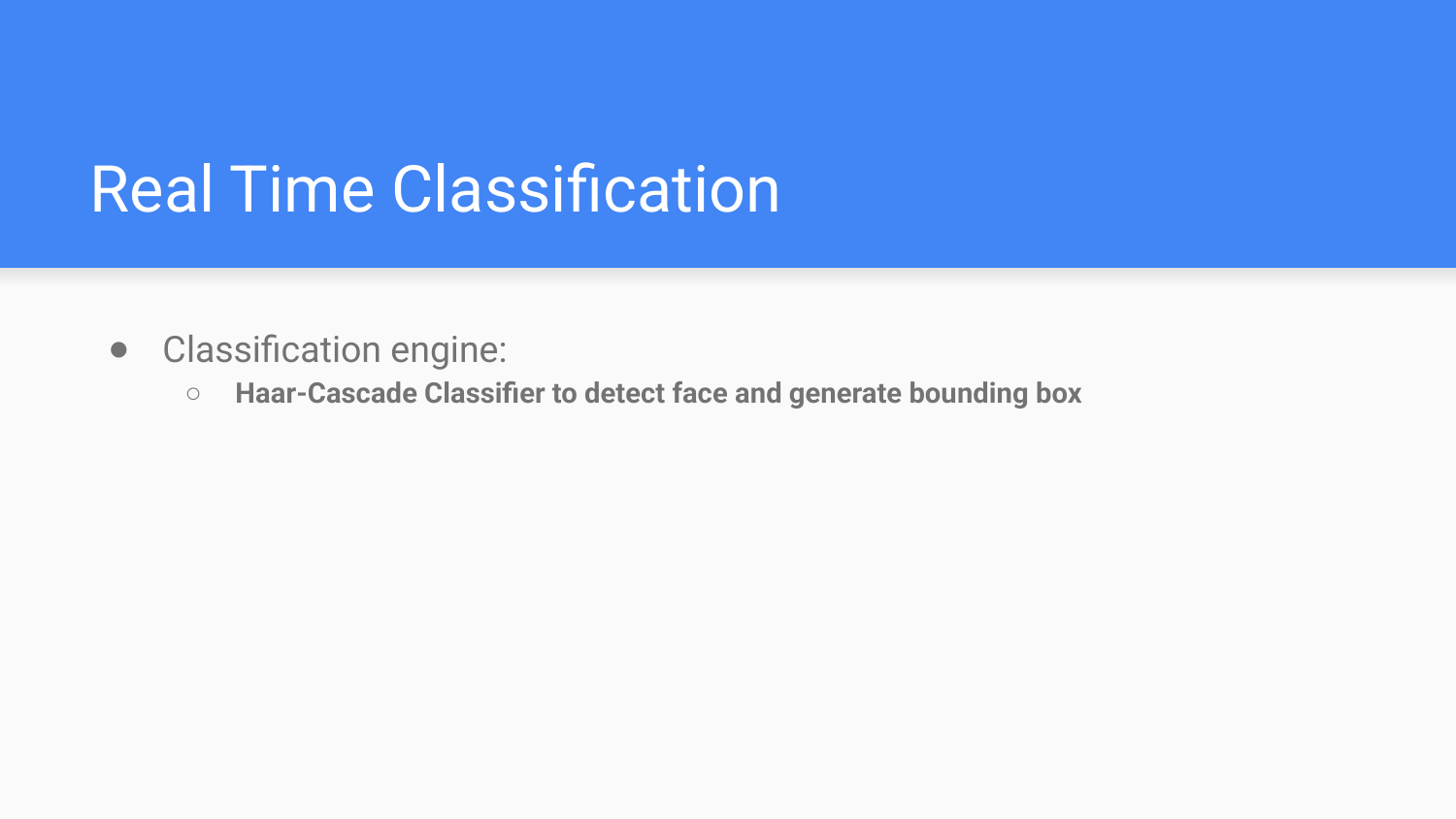

# Real Time Classification
Classification engine:
Haar-Cascade Classifier to detect face and generate bounding box